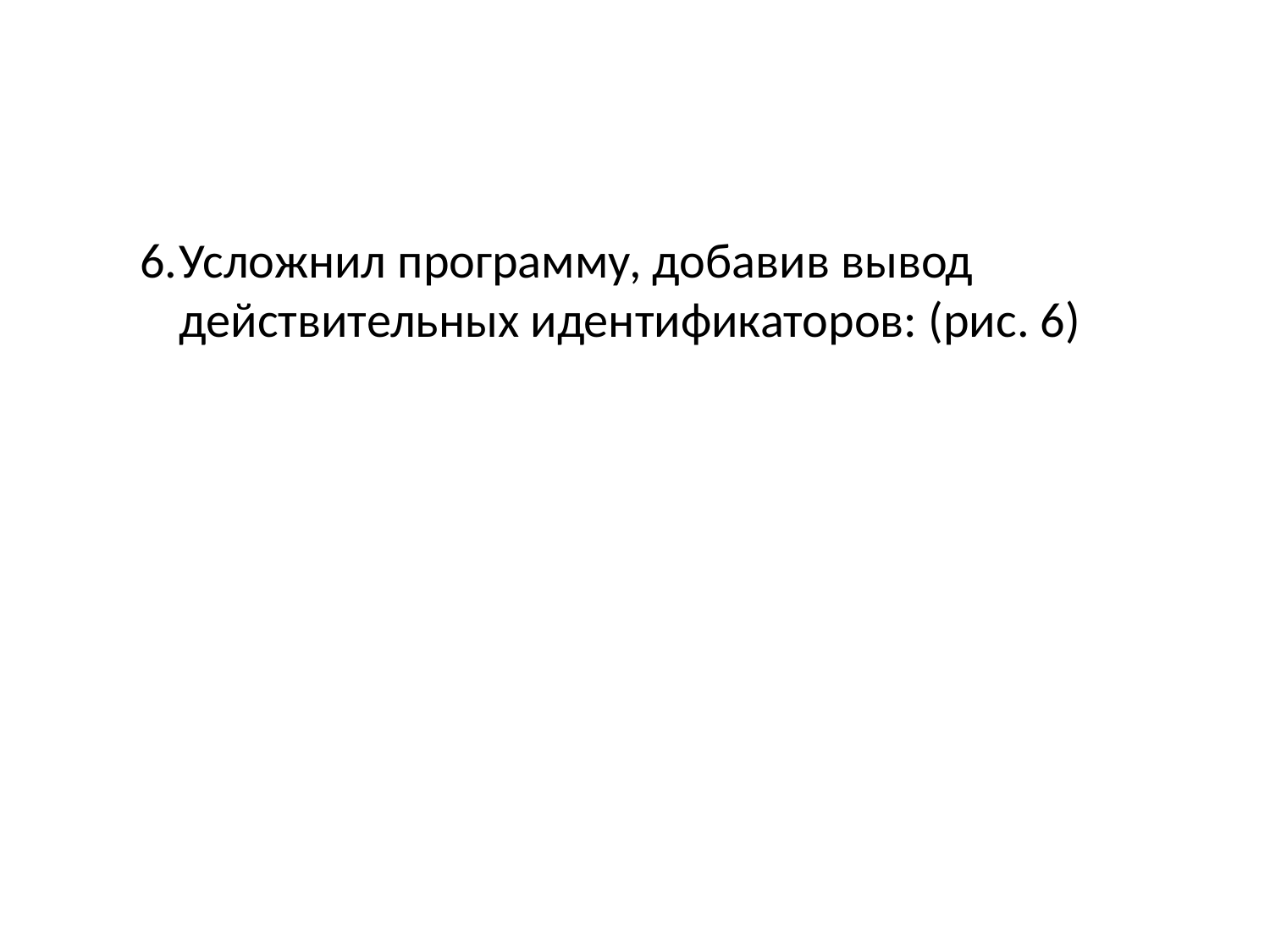

Усложнил программу, добавив вывод действительных идентификаторов: (рис. 6)